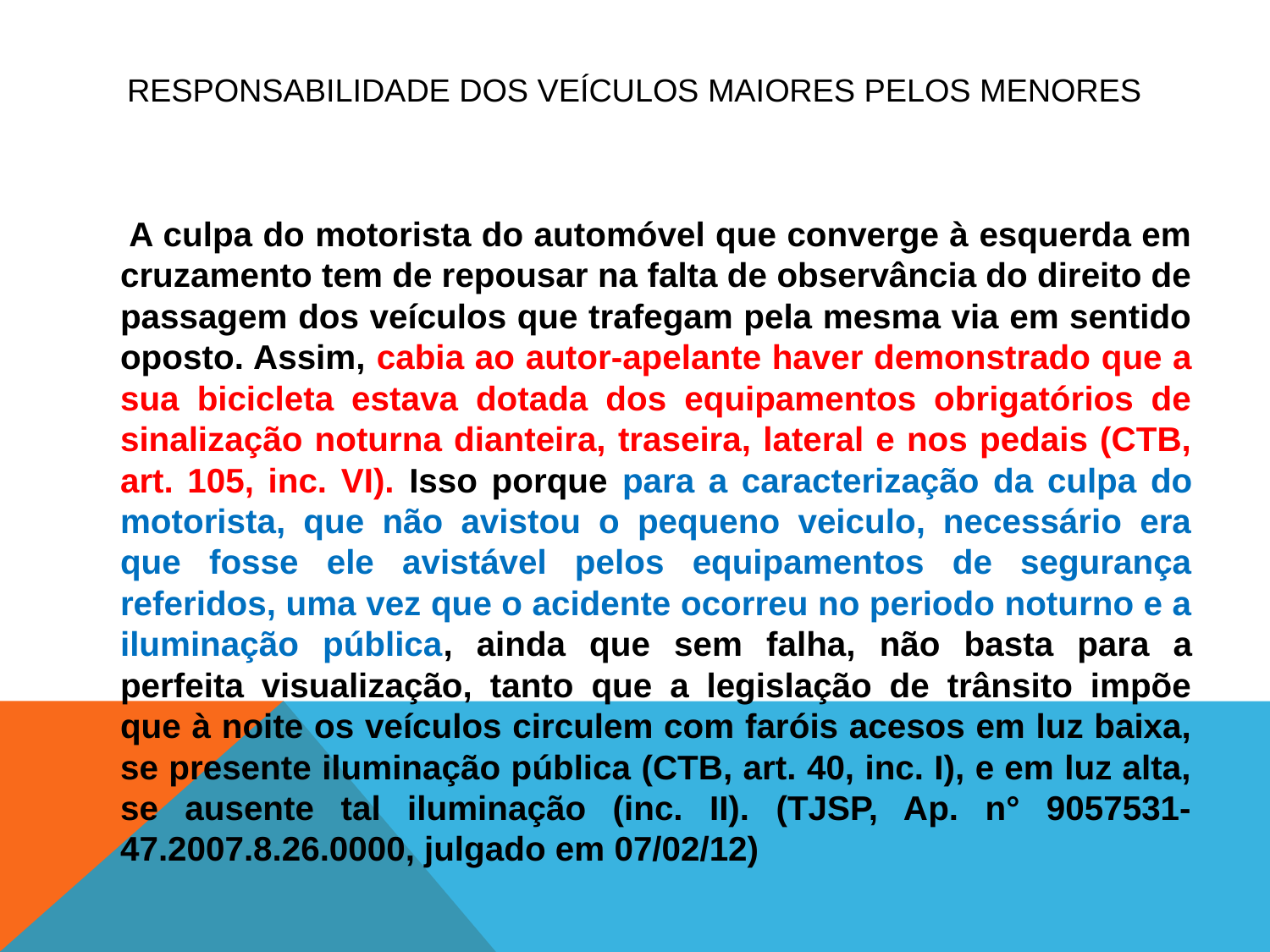

# RESPONSABILIDADE DOS VEÍCULOS MAIORES PELOS MENORES
     A culpa do motorista do automóvel que converge à esquerda em cruzamento tem de repousar na falta de observância do direito de passagem dos veículos que trafegam pela mesma via em sentido oposto. Assim, cabia ao autor-apelante haver demonstrado que a sua bicicleta estava dotada dos equipamentos obrigatórios de sinalização noturna dianteira, traseira, lateral e nos pedais (CTB, art. 105, inc. VI). Isso porque para a caracterização da culpa do motorista, que não avistou o pequeno veiculo, necessário era que fosse ele avistável pelos equipamentos de segurança referidos, uma vez que o acidente ocorreu no periodo noturno e a iluminação pública, ainda que sem falha, não basta para a perfeita visualização, tanto que a legislação de trânsito impõe que à noite os veículos circulem com faróis acesos em luz baixa, se presente iluminação pública (CTB, art. 40, inc. I), e em luz alta, se ausente tal iluminação (inc. II). (TJSP, Ap. n° 9057531-47.2007.8.26.0000, julgado em 07/02/12)